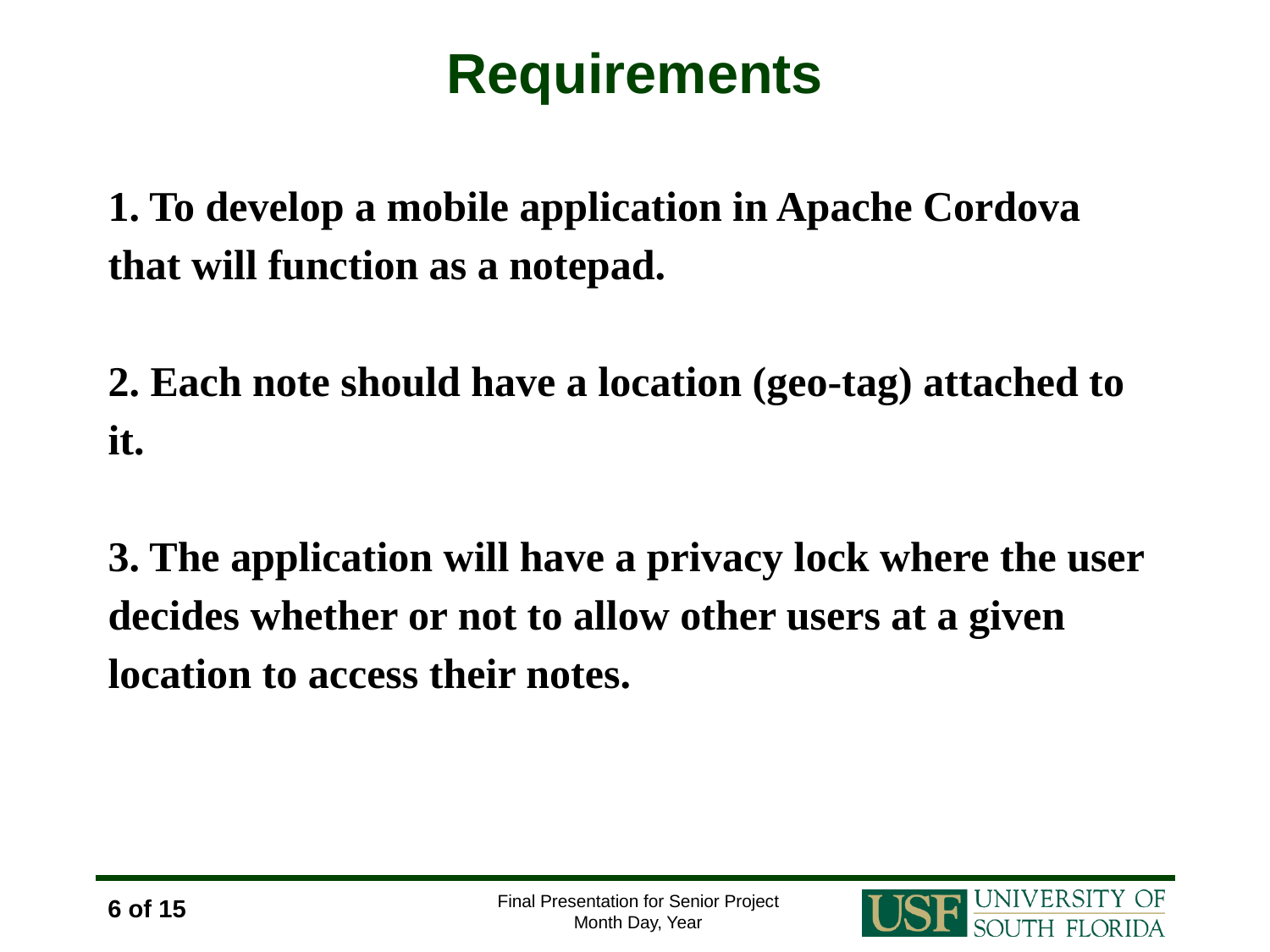

# Requirements
1. To develop a mobile application in Apache Cordova that will function as a notepad.

2. Each note should have a location (geo-tag) attached to it.

3. The application will have a privacy lock where the user decides whether or not to allow other users at a given location to access their notes.

6 of 15